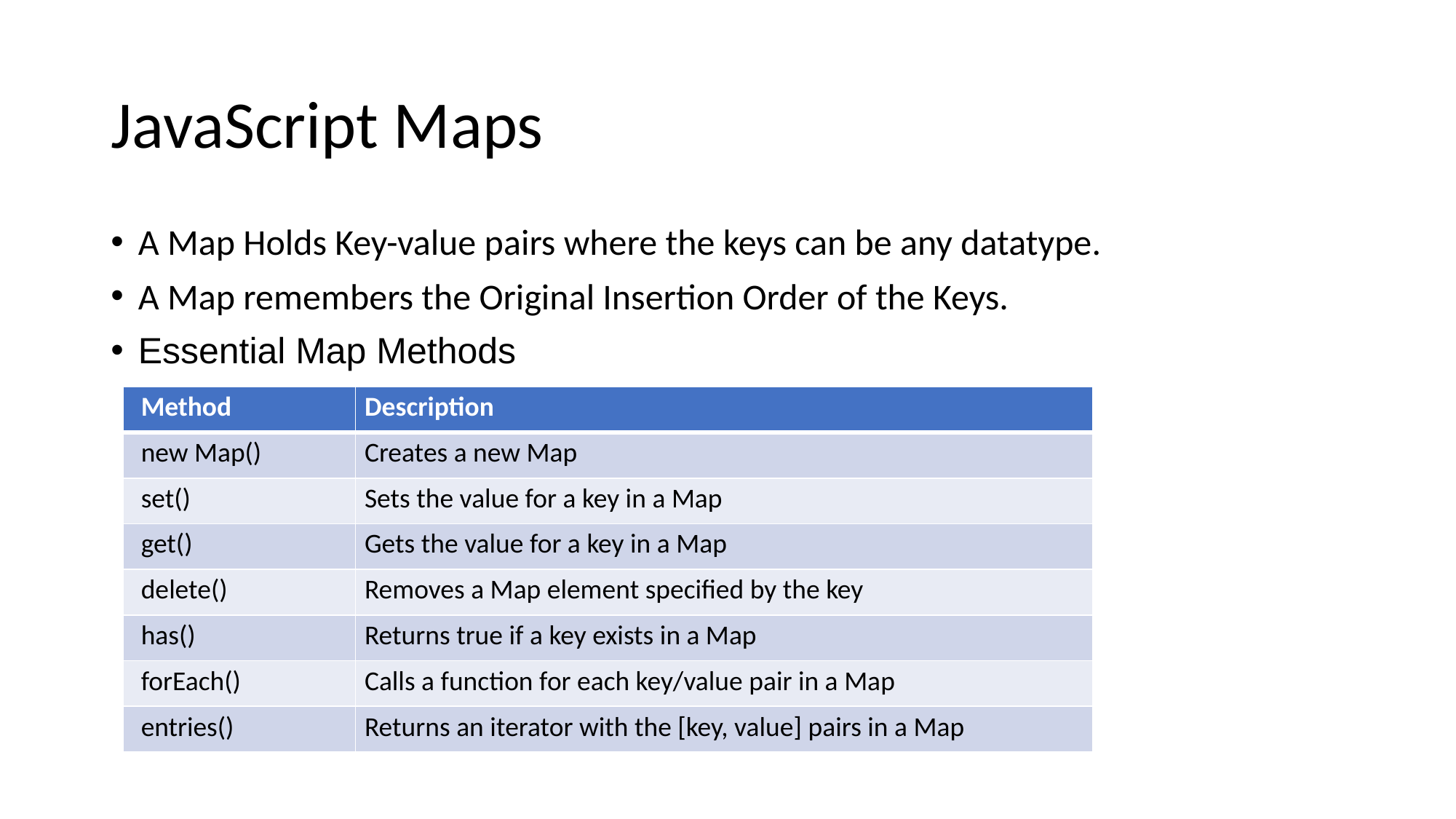

# JavaScript Maps
A Map Holds Key-value pairs where the keys can be any datatype.
A Map remembers the Original Insertion Order of the Keys.
Essential Map Methods

| Method | Description |
| --- | --- |
| new Map() | Creates a new Map |
| set() | Sets the value for a key in a Map |
| get() | Gets the value for a key in a Map |
| delete() | Removes a Map element specified by the key |
| has() | Returns true if a key exists in a Map |
| forEach() | Calls a function for each key/value pair in a Map |
| entries() | Returns an iterator with the [key, value] pairs in a Map |